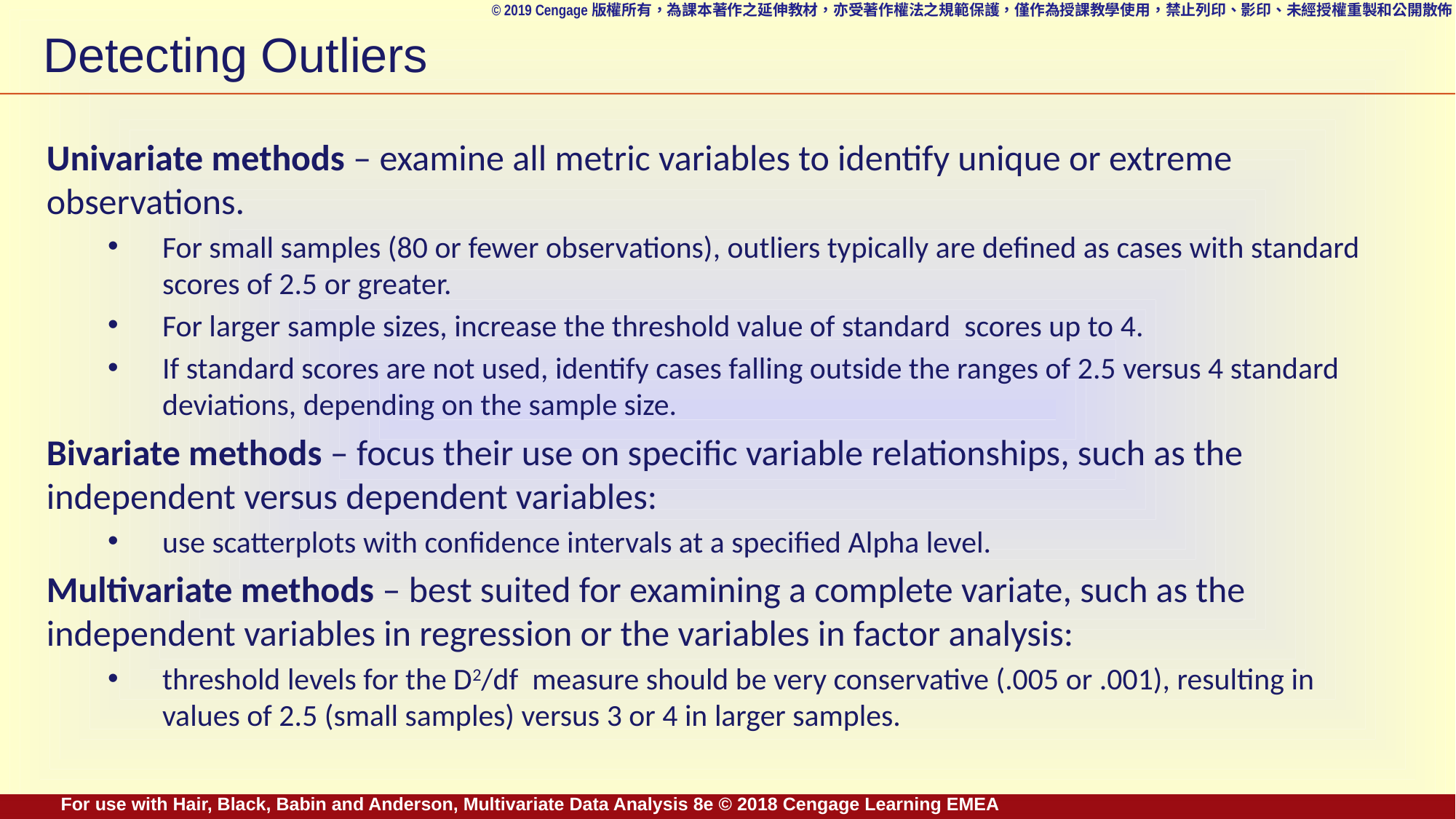

# Detecting Outliers
Univariate methods – examine all metric variables to identify unique or extreme observations.
For small samples (80 or fewer observations), outliers typically are defined as cases with standard scores of 2.5 or greater.
For larger sample sizes, increase the threshold value of standard  scores up to 4.
If standard scores are not used, identify cases falling outside the ranges of 2.5 versus 4 standard deviations, depending on the sample size.
Bivariate methods – focus their use on specific variable relationships, such as the independent versus dependent variables:
use scatterplots with confidence intervals at a specified Alpha level.
Multivariate methods – best suited for examining a complete variate, such as the independent variables in regression or the variables in factor analysis:
threshold levels for the D2/df  measure should be very conservative (.005 or .001), resulting in values of 2.5 (small samples) versus 3 or 4 in larger samples.

For use with Hair, Black, Babin and Anderson, Multivariate Data Analysis 8e © 2018 Cengage Learning EMEA